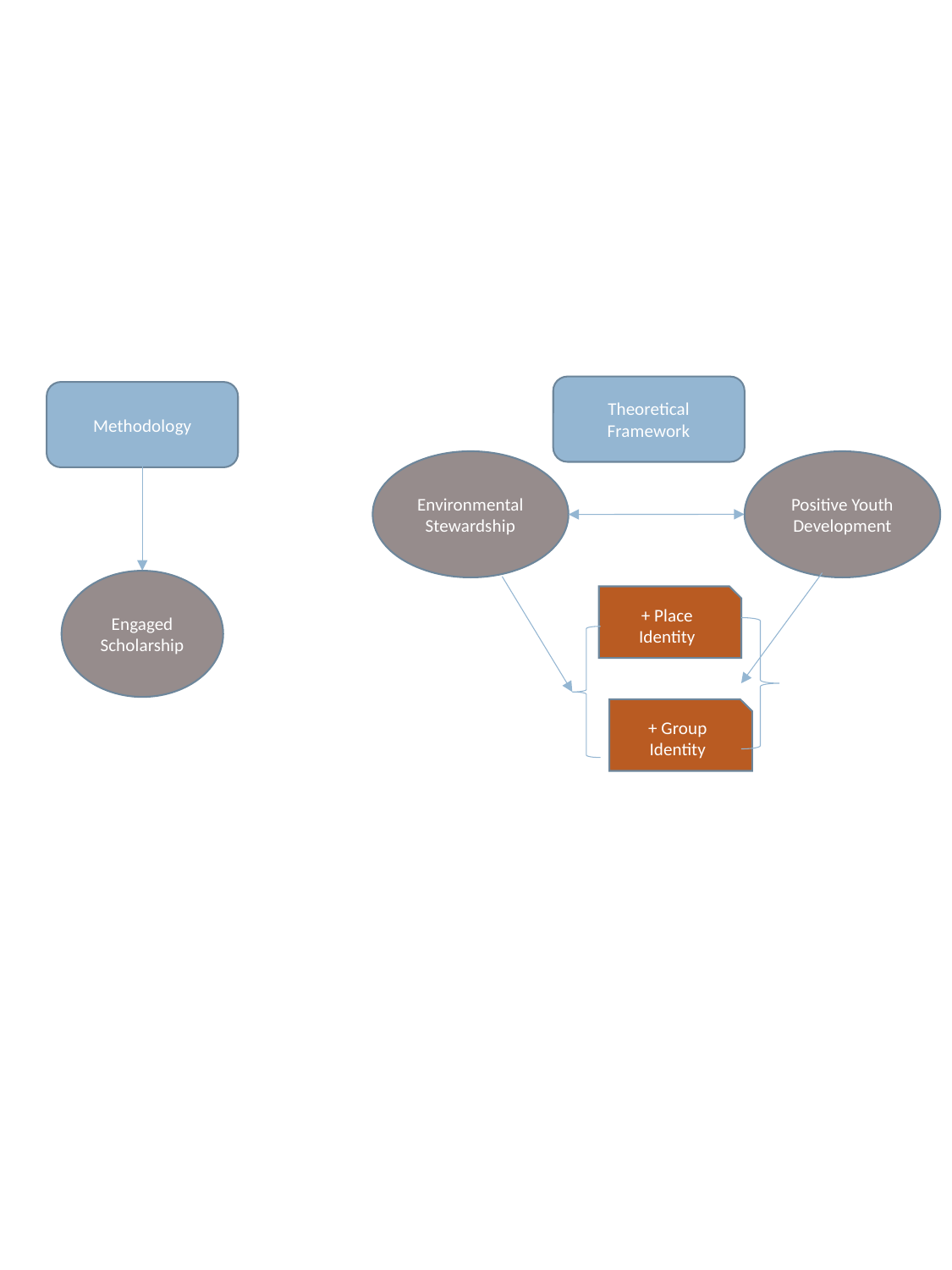

Theoretical Framework
Methodology
Positive Youth Development
Environmental Stewardship
Engaged Scholarship
+ Place Identity

+ Group Identity